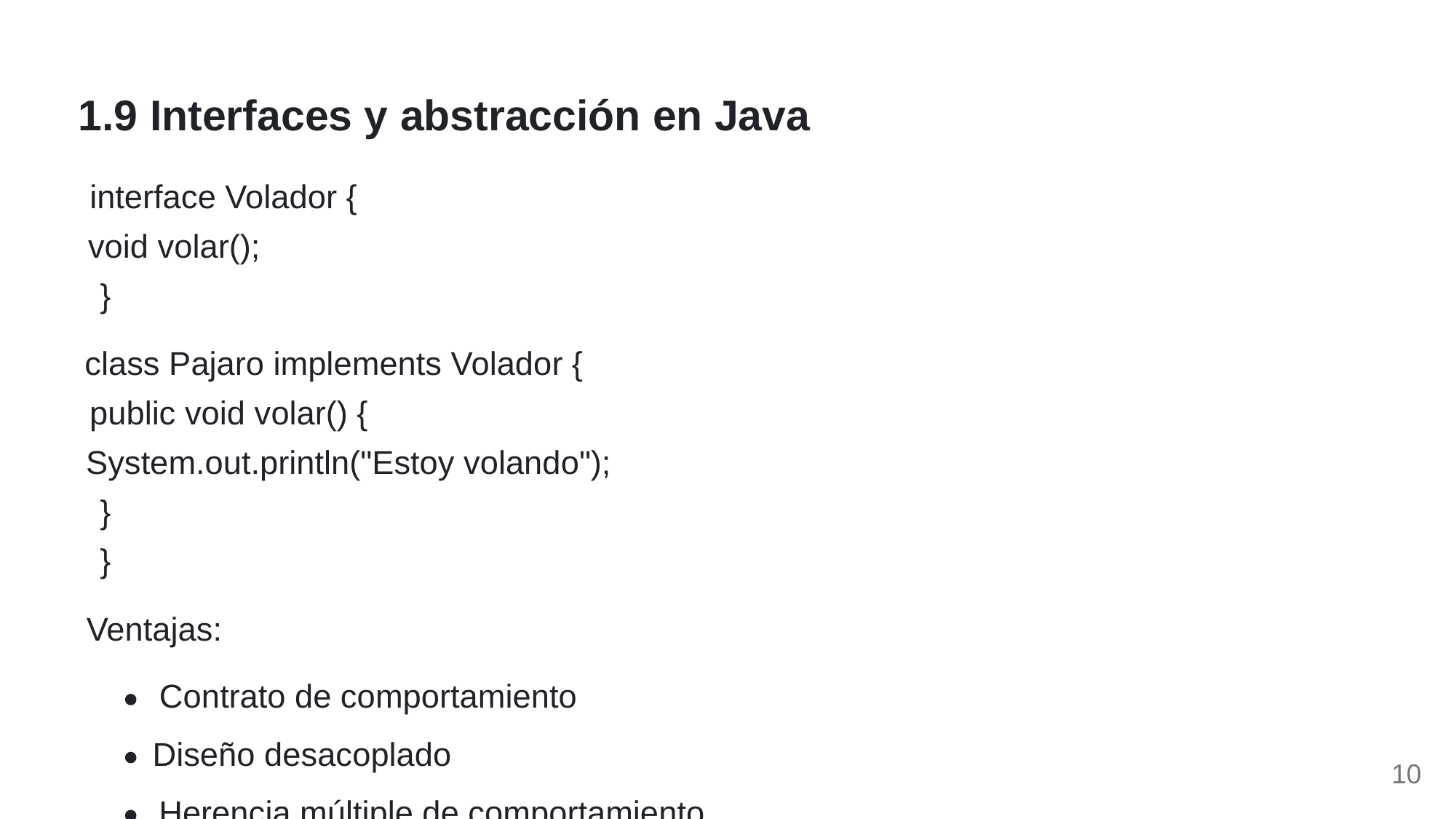

1.9 Interfaces y abstracción en Java
interface Volador {
void volar();
}
class Pajaro implements Volador {
public void volar() {
System.out.println("Estoy volando");
}
}
Ventajas:
Contrato de comportamiento

Diseño desacoplado

10
Herencia múltiple de comportamiento